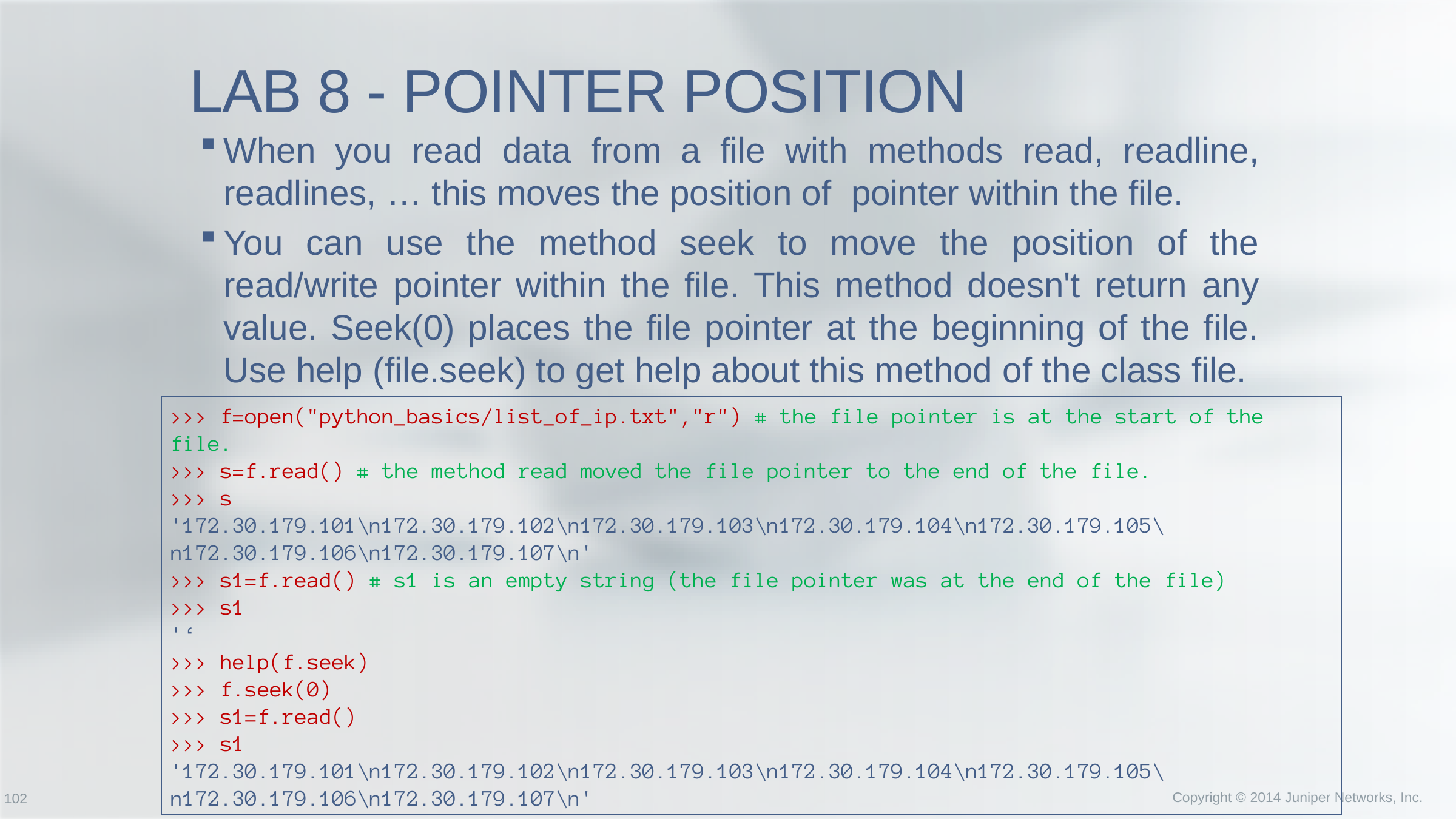

# LAB 8 - POINTER POSITION
When you read data from a file with methods read, readline, readlines, … this moves the position of  pointer within the file.
You can use the method seek to move the position of the read/write pointer within the file. This method doesn't return any value. Seek(0) places the file pointer at the beginning of the file. Use help (file.seek) to get help about this method of the class file.

>>> f=open("python_basics/list_of_ip.txt","r") # the file pointer is at the start of the file.
>>> s=f.read() # the method read moved the file pointer to the end of the file.
>>> s
'172.30.179.101\n172.30.179.102\n172.30.179.103\n172.30.179.104\n172.30.179.105\n172.30.179.106\n172.30.179.107\n'
>>> s1=f.read() # s1 is an empty string (the file pointer was at the end of the file)
>>> s1
'‘
>>> help(f.seek)
>>> f.seek(0)
>>> s1=f.read()
>>> s1
'172.30.179.101\n172.30.179.102\n172.30.179.103\n172.30.179.104\n172.30.179.105\n172.30.179.106\n172.30.179.107\n'